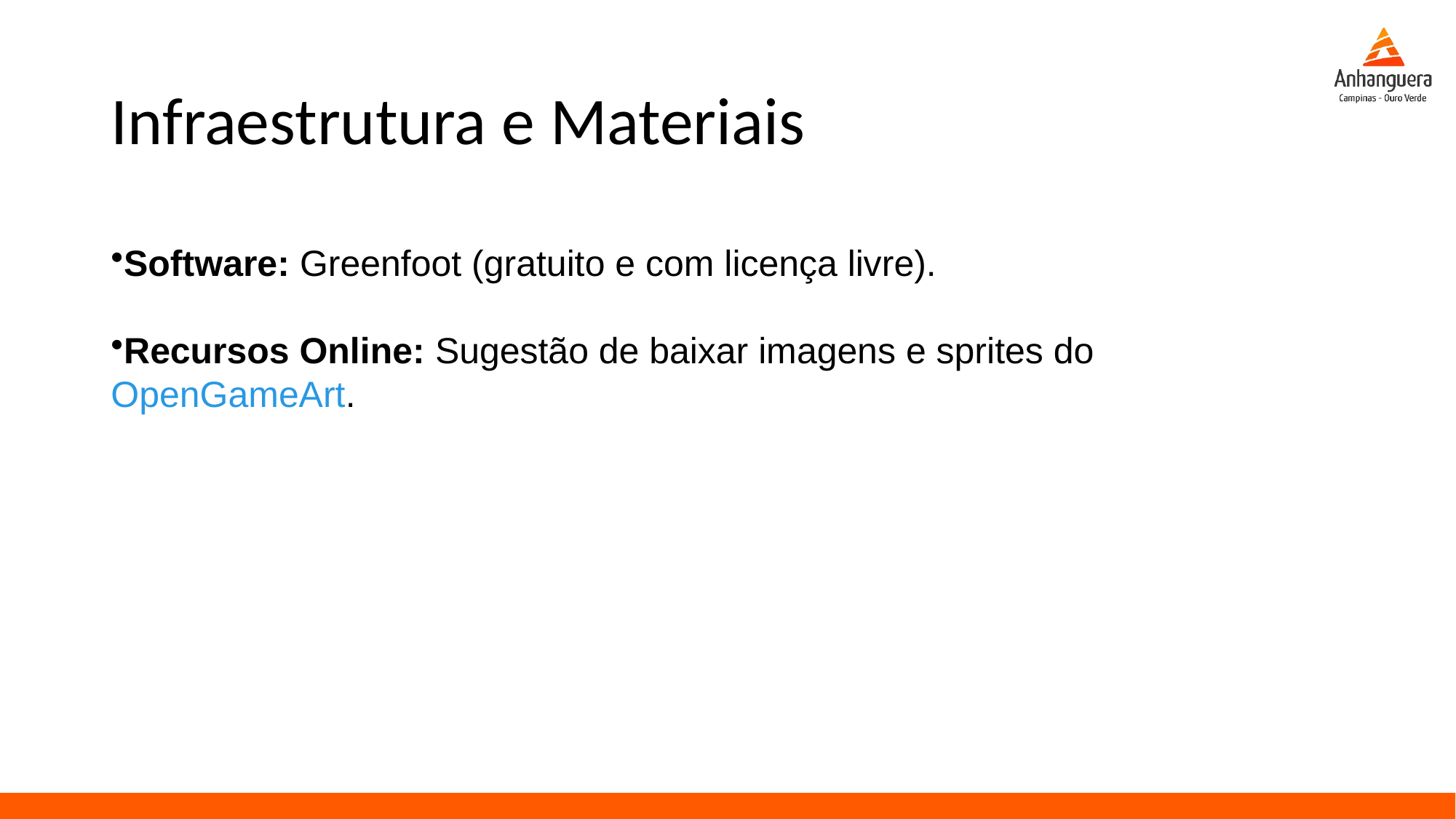

# Infraestrutura e Materiais
Software: Greenfoot (gratuito e com licença livre).

Recursos Online: Sugestão de baixar imagens e sprites do OpenGameArt.